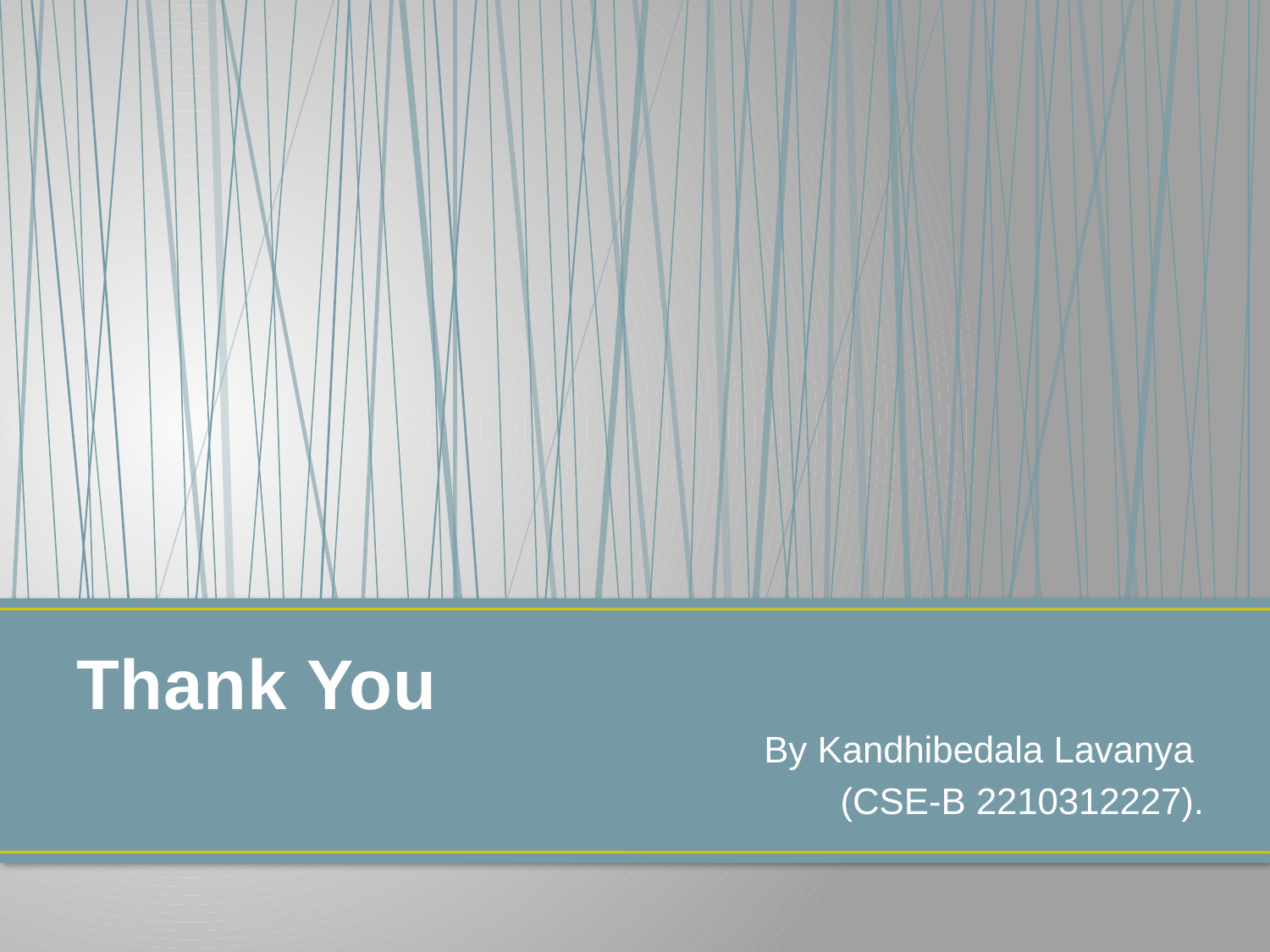

# Thank You
By Kandhibedala Lavanya
(CSE-B 2210312227).